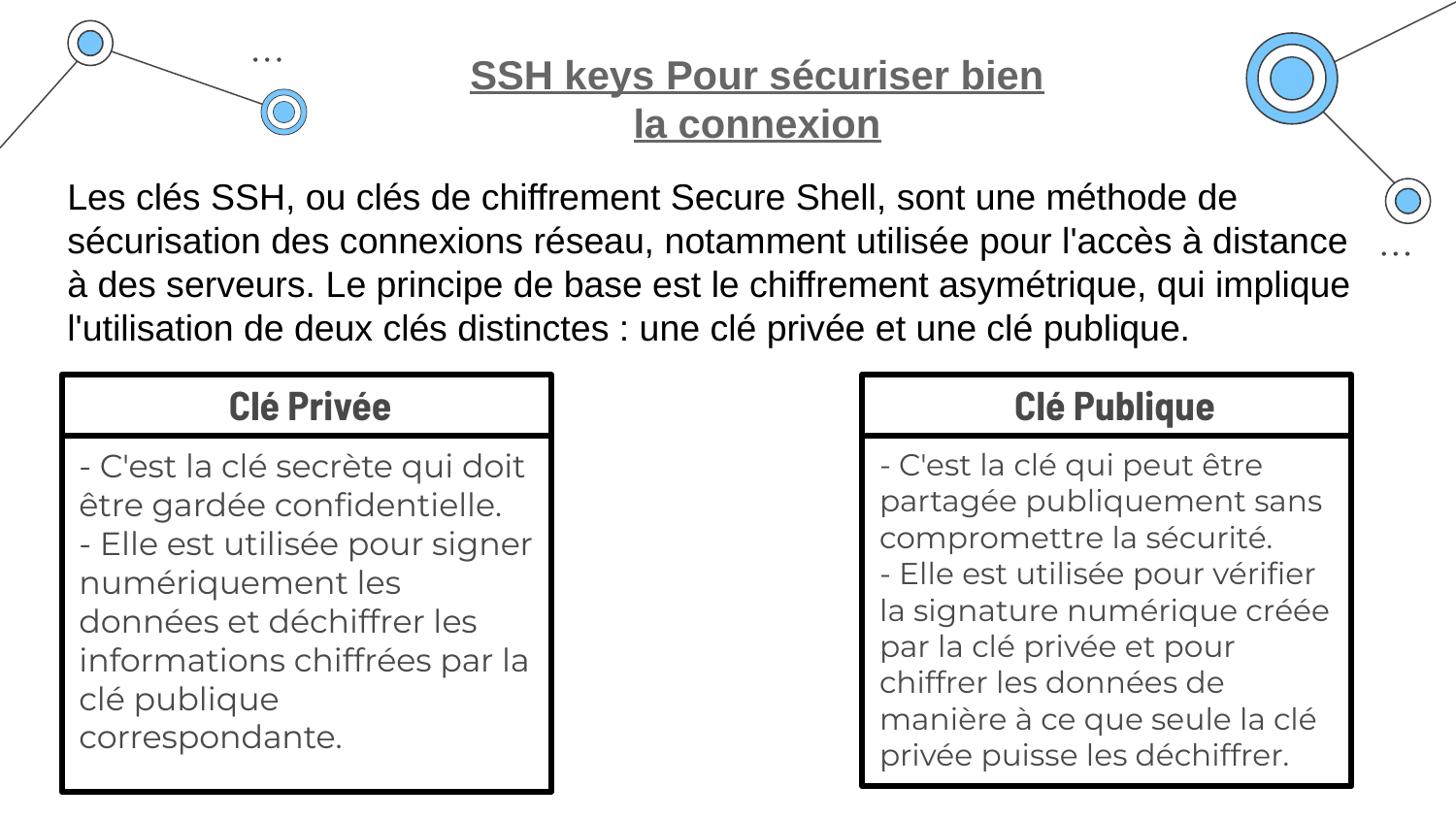

SSH keys Pour sécuriser bien
la connexion

Les clés SSH, ou clés de chiffrement Secure Shell, sont une méthode de sécurisation des connexions réseau, notamment utilisée pour l'accès à distance à des serveurs. Le principe de base est le chiffrement asymétrique, qui implique l'utilisation de deux clés distinctes : une clé privée et une clé publique.
 Clé Privée
  Clé Publique
- C'est la clé secrète qui doit être gardée confidentielle.
- Elle est utilisée pour signer numériquement les données et déchiffrer les informations chiffrées par la clé publique correspondante.
- C'est la clé qui peut être partagée publiquement sans compromettre la sécurité.
- Elle est utilisée pour vérifier la signature numérique créée par la clé privée et pour chiffrer les données de manière à ce que seule la clé privée puisse les déchiffrer.